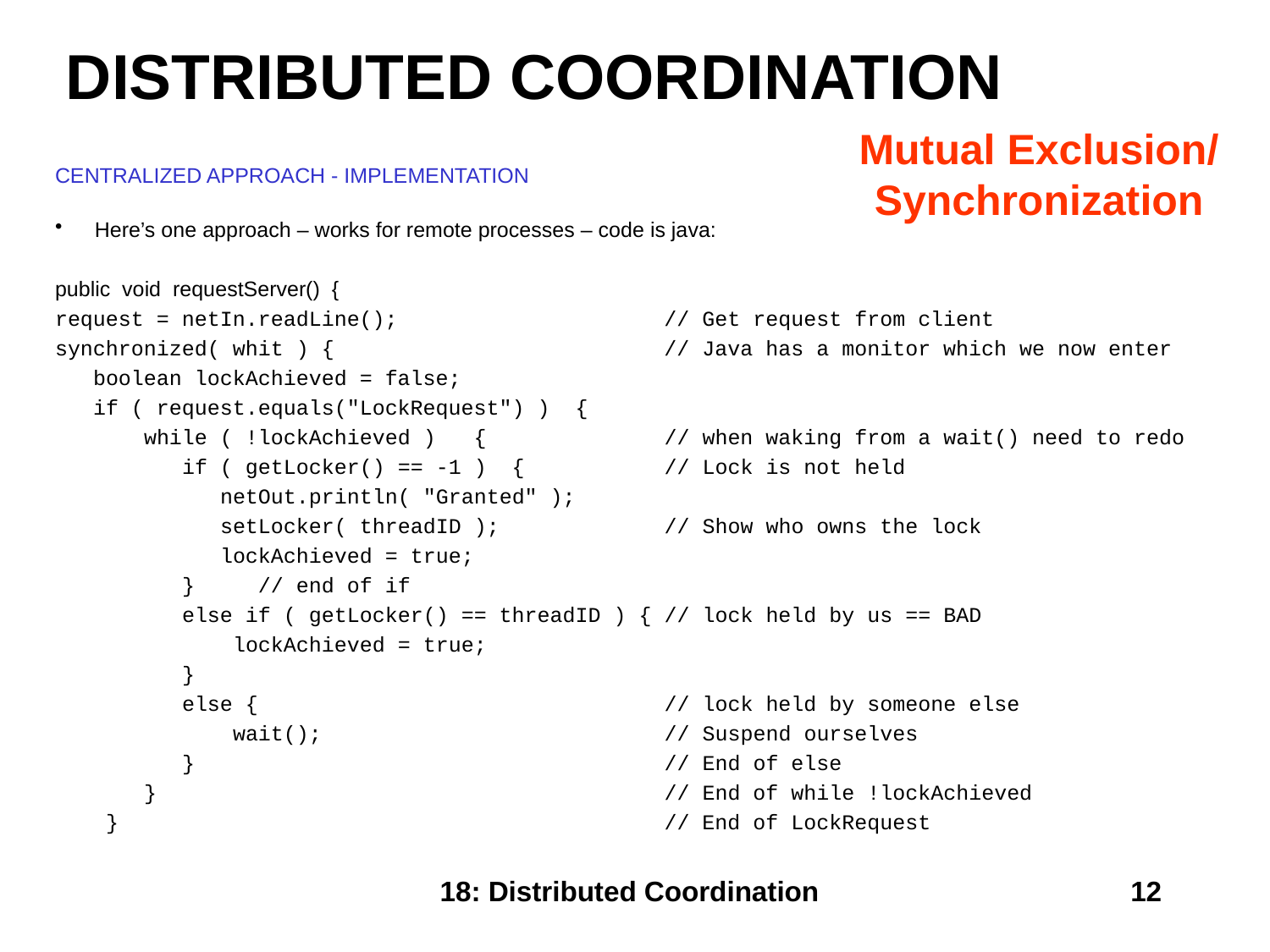

# DISTRIBUTED COORDINATION
Mutual Exclusion/
Synchronization
CENTRALIZED APPROACH - IMPLEMENTATION

Here’s one approach – works for remote processes – code is java:

public  void  requestServer()  {
request = netIn.readLine();                     // Get request from client
synchronized( whit ) {                          // Java has a monitor which we now enter
   boolean lockAchieved = false;
   if ( request.equals("LockRequest") )  {
       while ( !lockAchieved )   {              // when waking from a wait() need to redo
          if ( getLocker() == -1 )  {           // Lock is not held
             netOut.println( "Granted" );
             setLocker( threadID );             // Show who owns the lock
             lockAchieved = true;
          }     // end of if
          else if ( getLocker() == threadID ) { // lock held by us == BAD
              lockAchieved = true;
          }
          else {                                // lock held by someone else
              wait();                           // Suspend ourselves
          }                                     // End of else
       }                                        // End of while !lockAchieved
    }                                           // End of LockRequest
18: Distributed Coordination
12